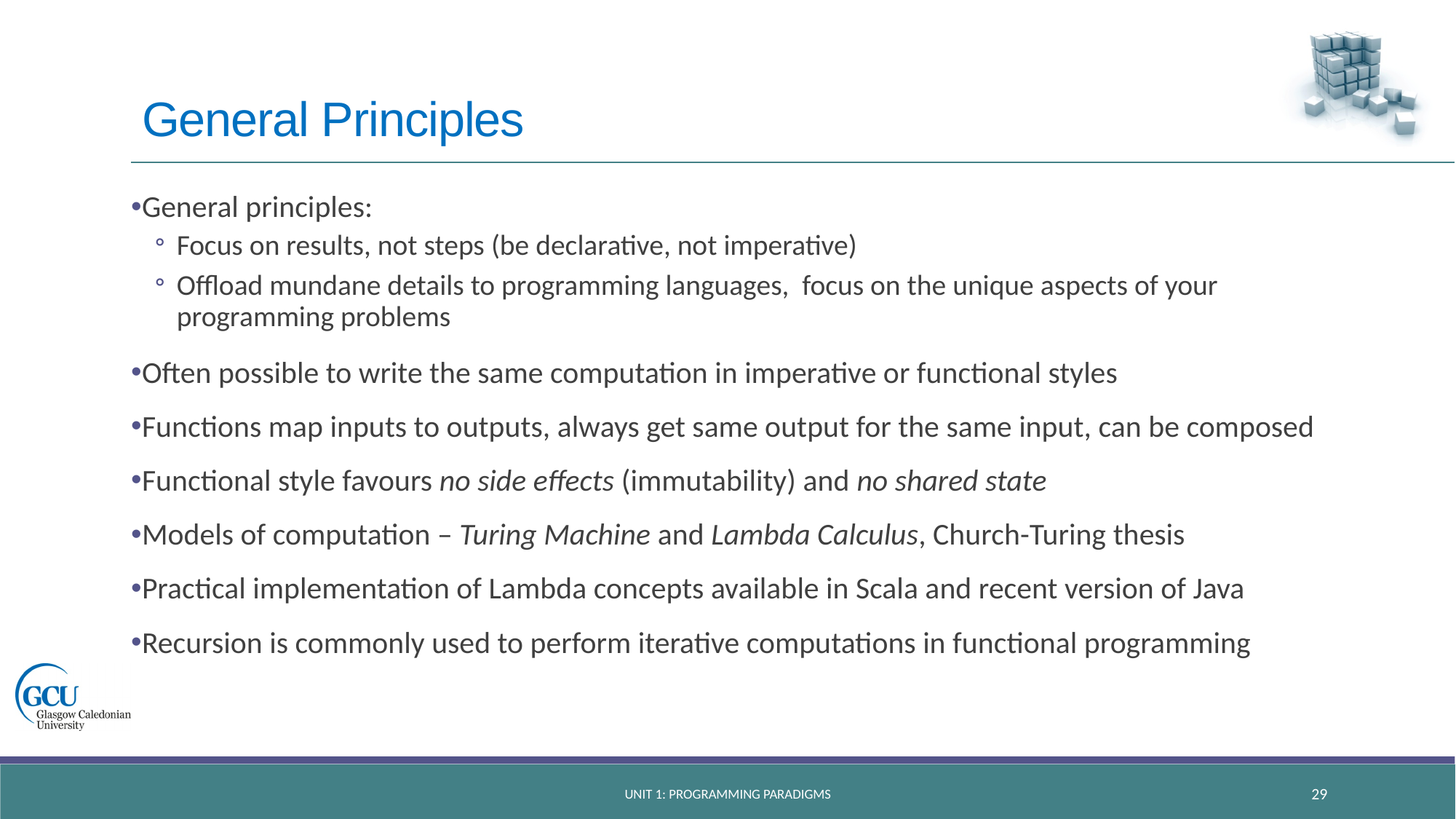

# General Principles
General principles:
Focus on results, not steps (be declarative, not imperative)
Offload mundane details to programming languages,  focus on the unique aspects of your programming problems
Often possible to write the same computation in imperative or functional styles
Functions map inputs to outputs, always get same output for the same input, can be composed
Functional style favours no side effects (immutability) and no shared state
Models of computation – Turing Machine and Lambda Calculus, Church-Turing thesis
Practical implementation of Lambda concepts available in Scala and recent version of Java
Recursion is commonly used to perform iterative computations in functional programming

Unit 1: programming paradigms
29